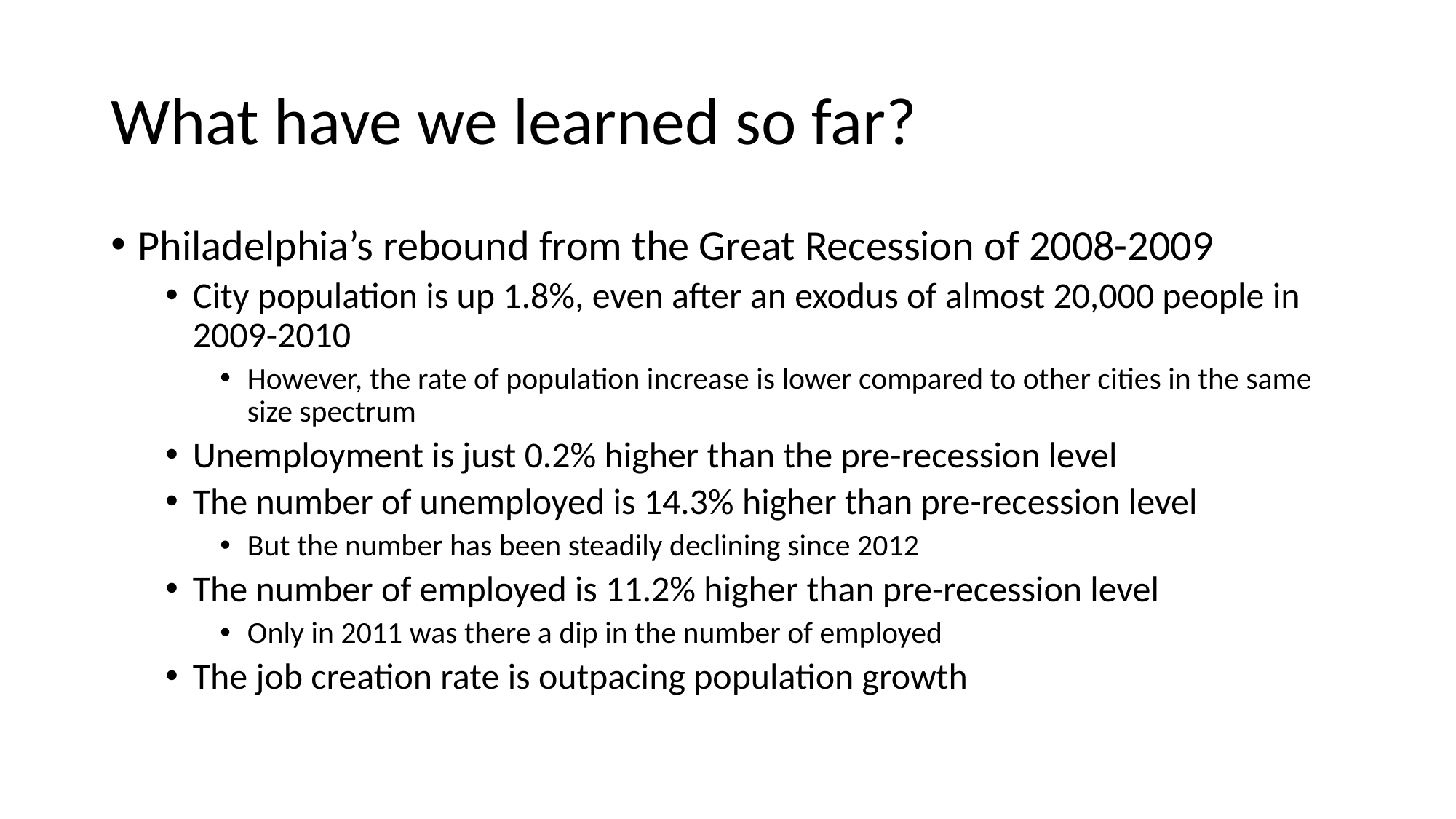

# What have we learned so far?
Philadelphia’s rebound from the Great Recession of 2008-2009
City population is up 1.8%, even after an exodus of almost 20,000 people in 2009-2010
However, the rate of population increase is lower compared to other cities in the same size spectrum
Unemployment is just 0.2% higher than the pre-recession level
The number of unemployed is 14.3% higher than pre-recession level
But the number has been steadily declining since 2012
The number of employed is 11.2% higher than pre-recession level
Only in 2011 was there a dip in the number of employed
The job creation rate is outpacing population growth